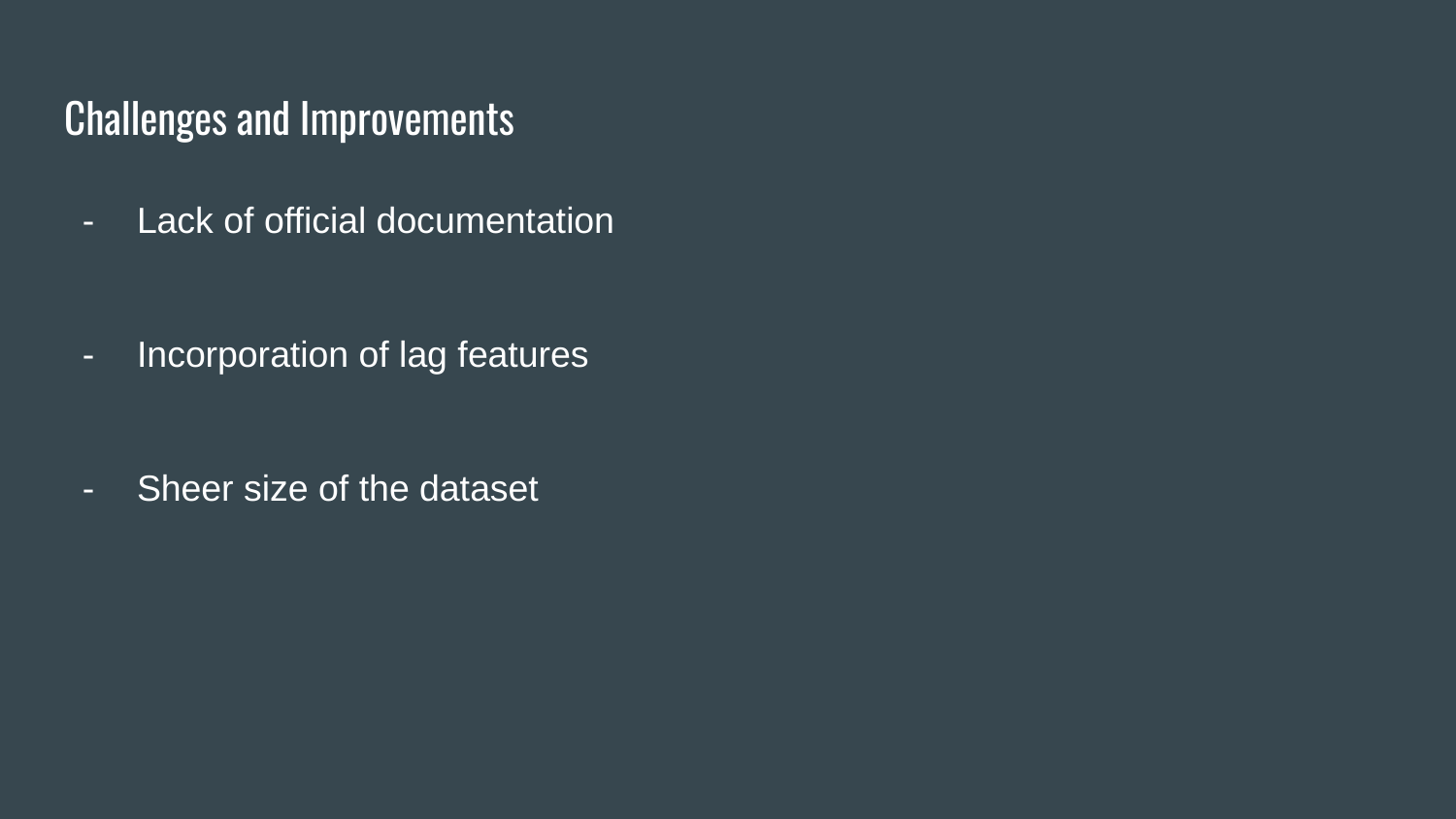

# Challenges and Improvements
Lack of official documentation

Incorporation of lag features

Sheer size of the dataset